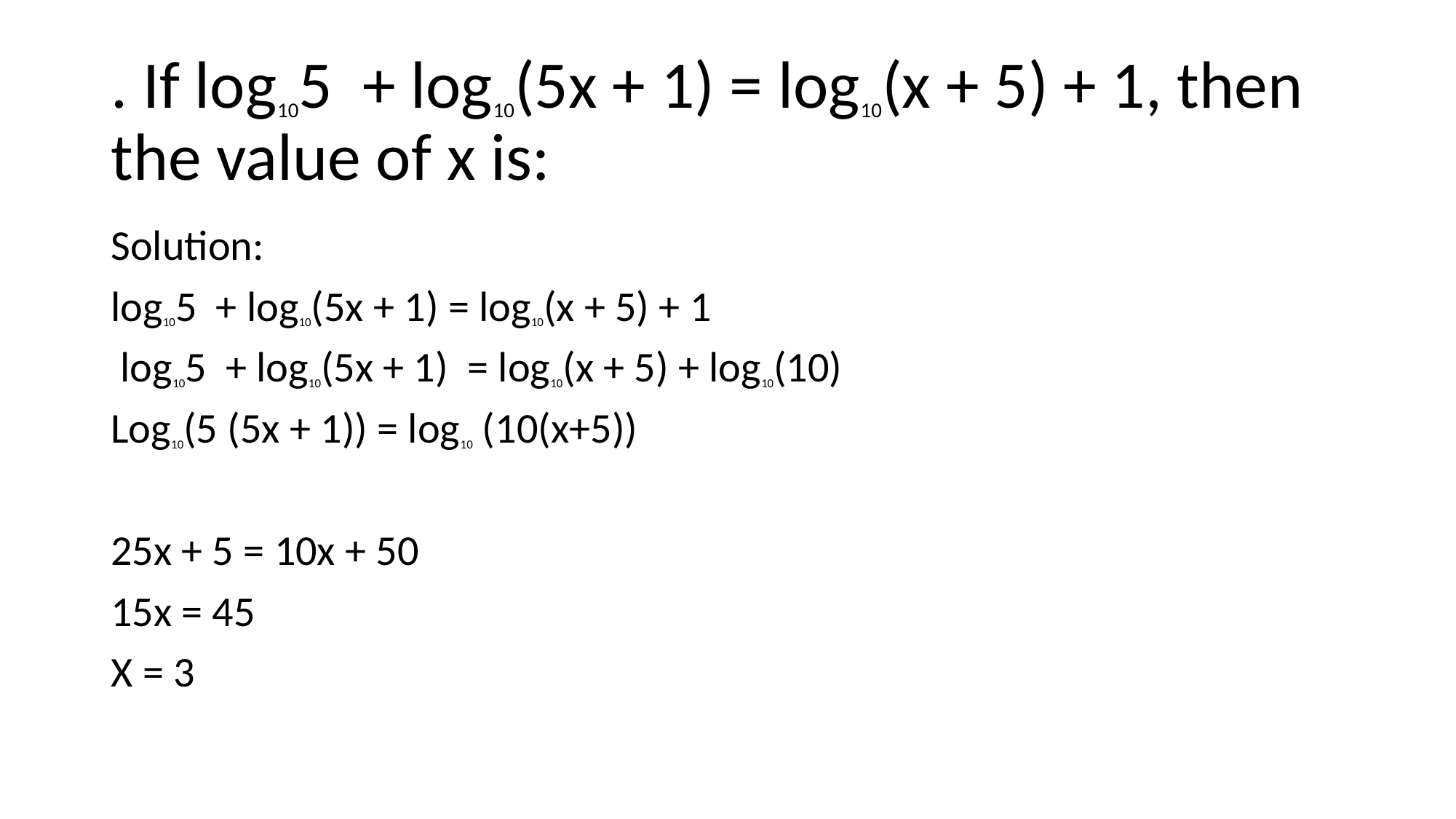

# . If log105  + log10(5x + 1) = log10(x + 5) + 1, then the value of x is:
Solution:
log105  + log10(5x + 1) = log10(x + 5) + 1
 log105  + log10(5x + 1)  = log10(x + 5) + log10(10)
Log10(5 (5x + 1)) = log10 (10(x+5))

25x + 5 = 10x + 50
15x = 45
X = 3